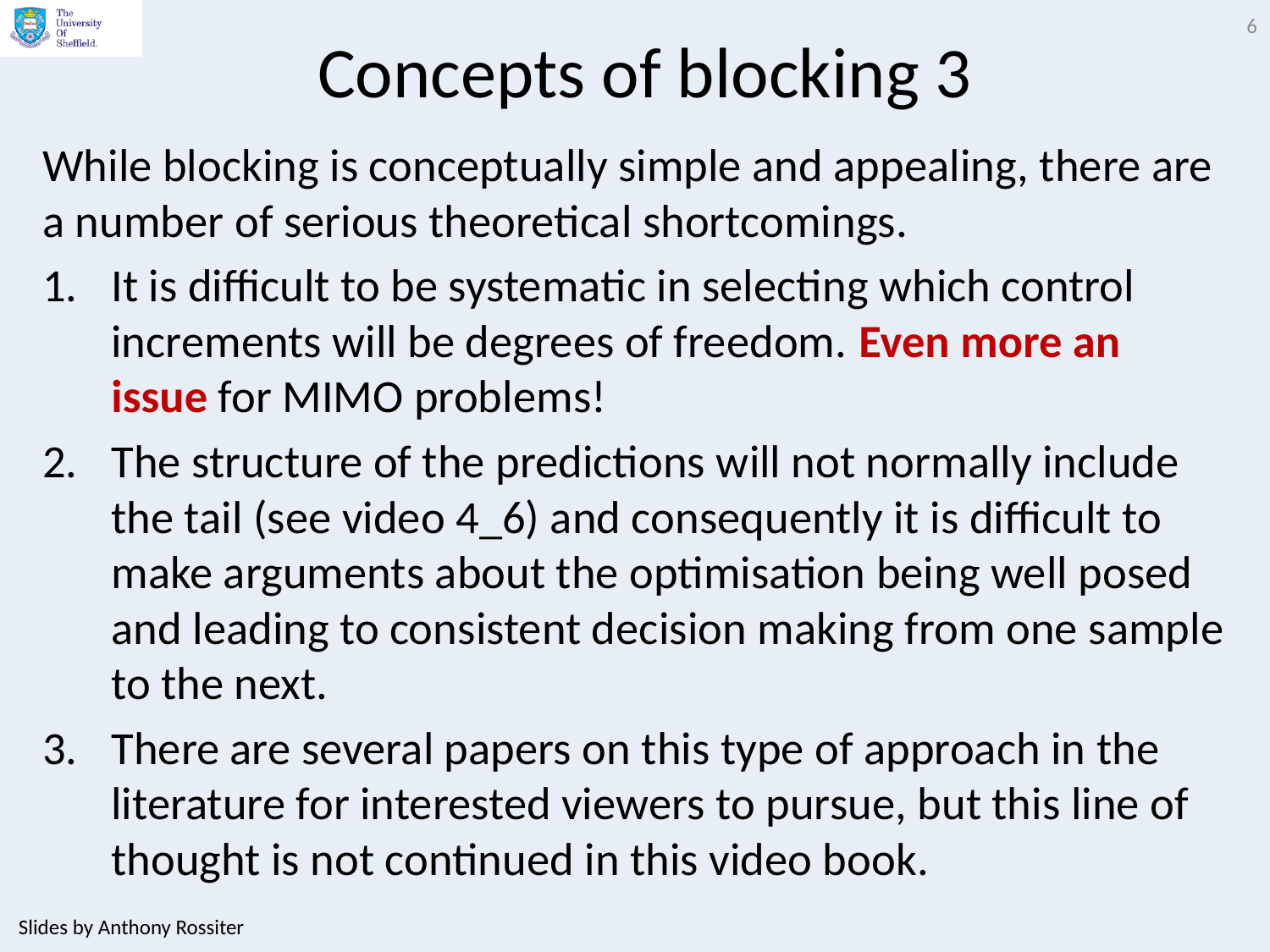

6
# Concepts of blocking 3
While blocking is conceptually simple and appealing, there are a number of serious theoretical shortcomings.
It is difficult to be systematic in selecting which control increments will be degrees of freedom. Even more an issue for MIMO problems!
The structure of the predictions will not normally include the tail (see video 4_6) and consequently it is difficult to make arguments about the optimisation being well posed and leading to consistent decision making from one sample to the next.
There are several papers on this type of approach in the literature for interested viewers to pursue, but this line of thought is not continued in this video book.
Slides by Anthony Rossiter